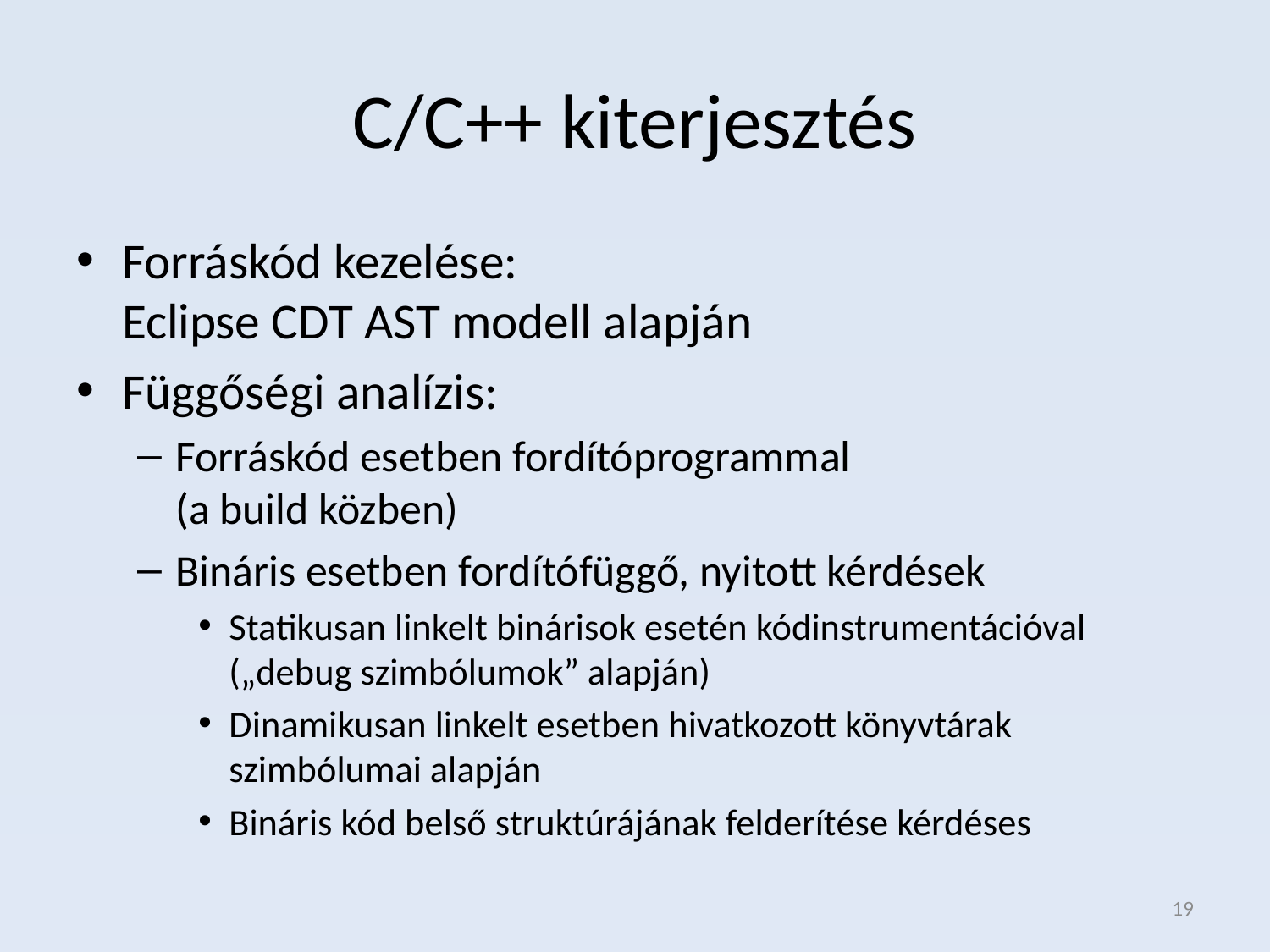

# C/C++ kiterjesztés
Forráskód kezelése:
Eclipse CDT AST modell alapján
Függőségi analízis:
Forráskód esetben fordítóprogrammal
(a build közben)
Bináris esetben fordítófüggő, nyitott kérdések
Statikusan linkelt binárisok esetén kódinstrumentációval („debug szimbólumok” alapján)
Dinamikusan linkelt esetben hivatkozott könyvtárak szimbólumai alapján
Bináris kód belső struktúrájának felderítése kérdéses
19